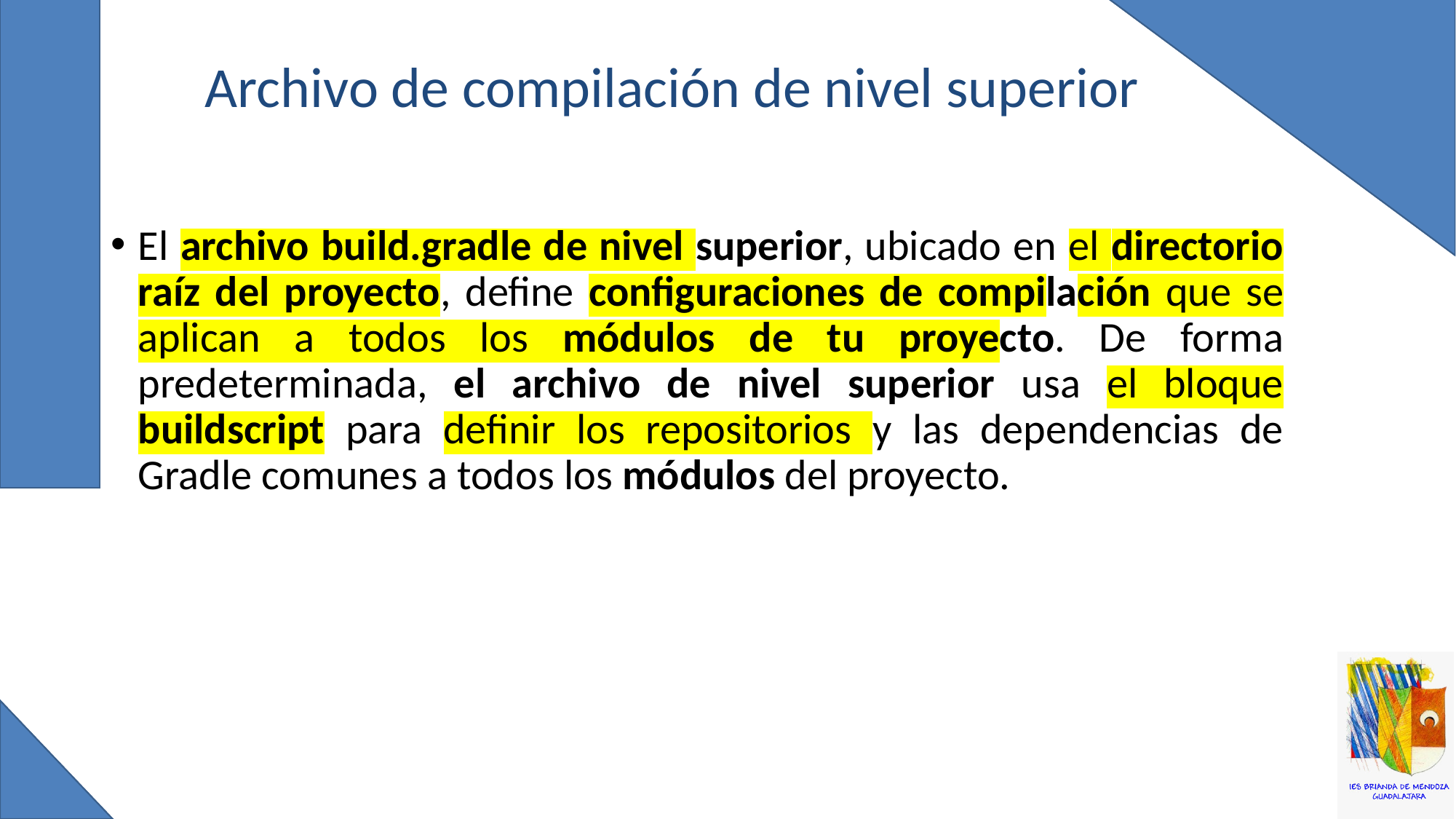

# Archivo de compilación de nivel superior
El archivo build.gradle de nivel superior, ubicado en el directorio raíz del proyecto, define configuraciones de compilación que se aplican a todos los módulos de tu proyecto. De forma predeterminada, el archivo de nivel superior usa el bloque buildscript para definir los repositorios y las dependencias de Gradle comunes a todos los módulos del proyecto.